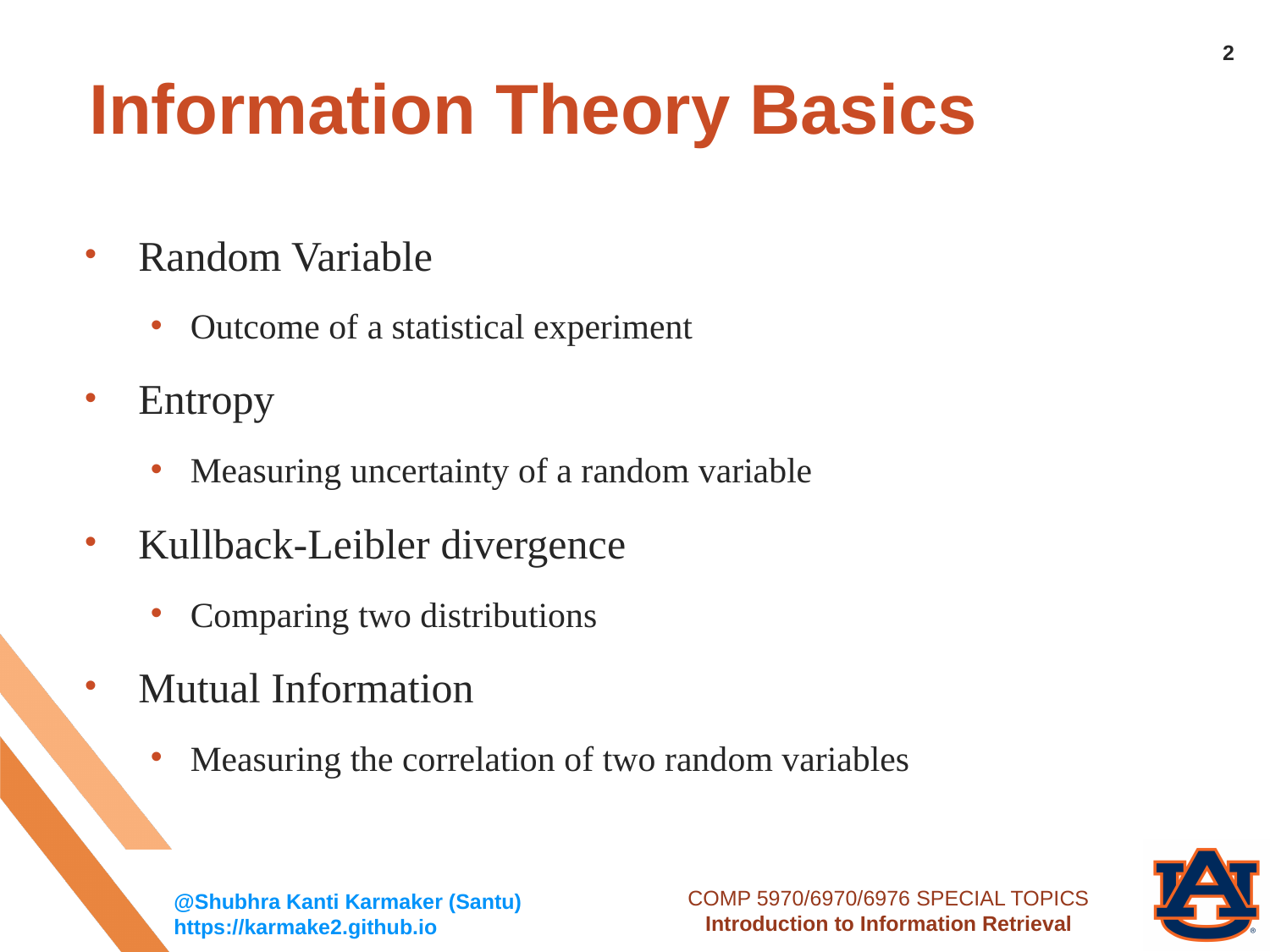

2
# Information Theory Basics
Random Variable
Outcome of a statistical experiment
Entropy
Measuring uncertainty of a random variable
Kullback-Leibler divergence
Comparing two distributions
Mutual Information
Measuring the correlation of two random variables
COMP 5970/6970/6976 SPECIAL TOPICS
Introduction to Information Retrieval